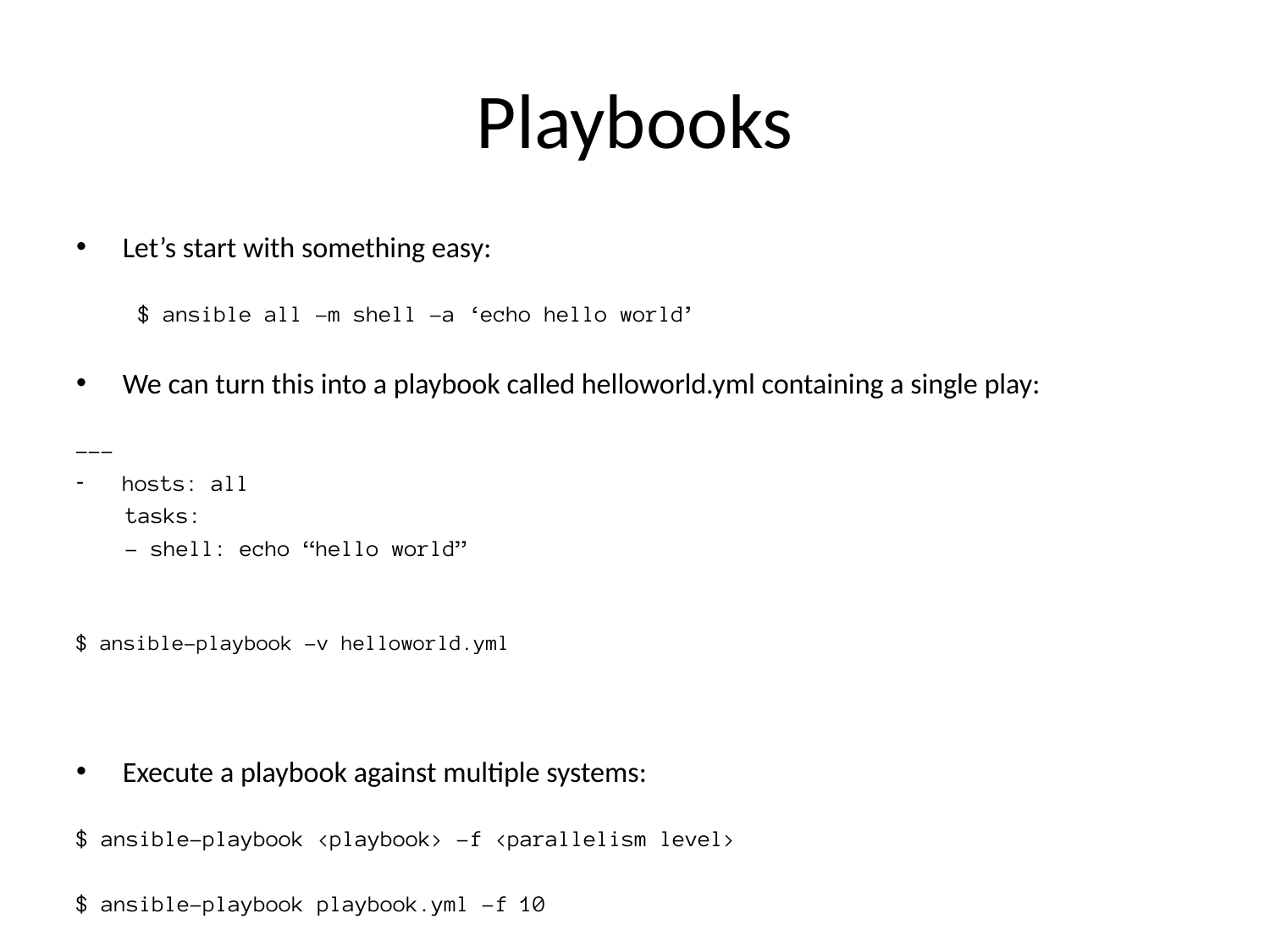

# Playbooks
Let’s start with something easy:

$ ansible all –m shell –a ‘echo hello world’

We can turn this into a playbook called helloworld.yml containing a single play:

---
hosts: all
	tasks:
		- shell: echo “hello world”

$ ansible-playbook -v helloworld.yml

Execute a playbook against multiple systems:

$ ansible-playbook <playbook> -f <parallelism level>

$ ansible-playbook playbook.yml -f 10